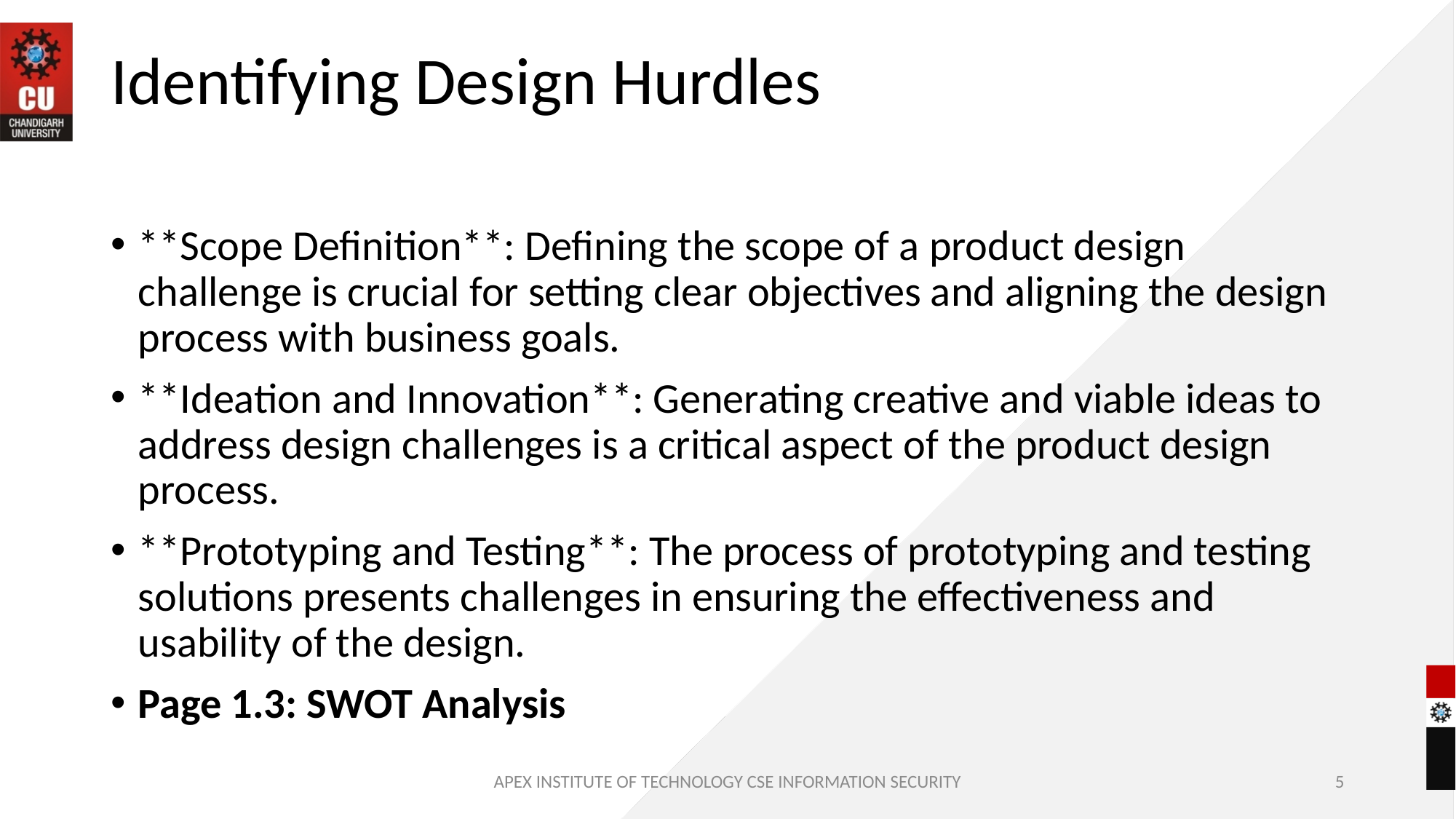

# Identifying Design Hurdles
**Scope Definition**: Defining the scope of a product design challenge is crucial for setting clear objectives and aligning the design process with business goals.
**Ideation and Innovation**: Generating creative and viable ideas to address design challenges is a critical aspect of the product design process.
**Prototyping and Testing**: The process of prototyping and testing solutions presents challenges in ensuring the effectiveness and usability of the design.
Page 1.3: SWOT Analysis

APEX INSTITUTE OF TECHNOLOGY CSE INFORMATION SECURITY
5